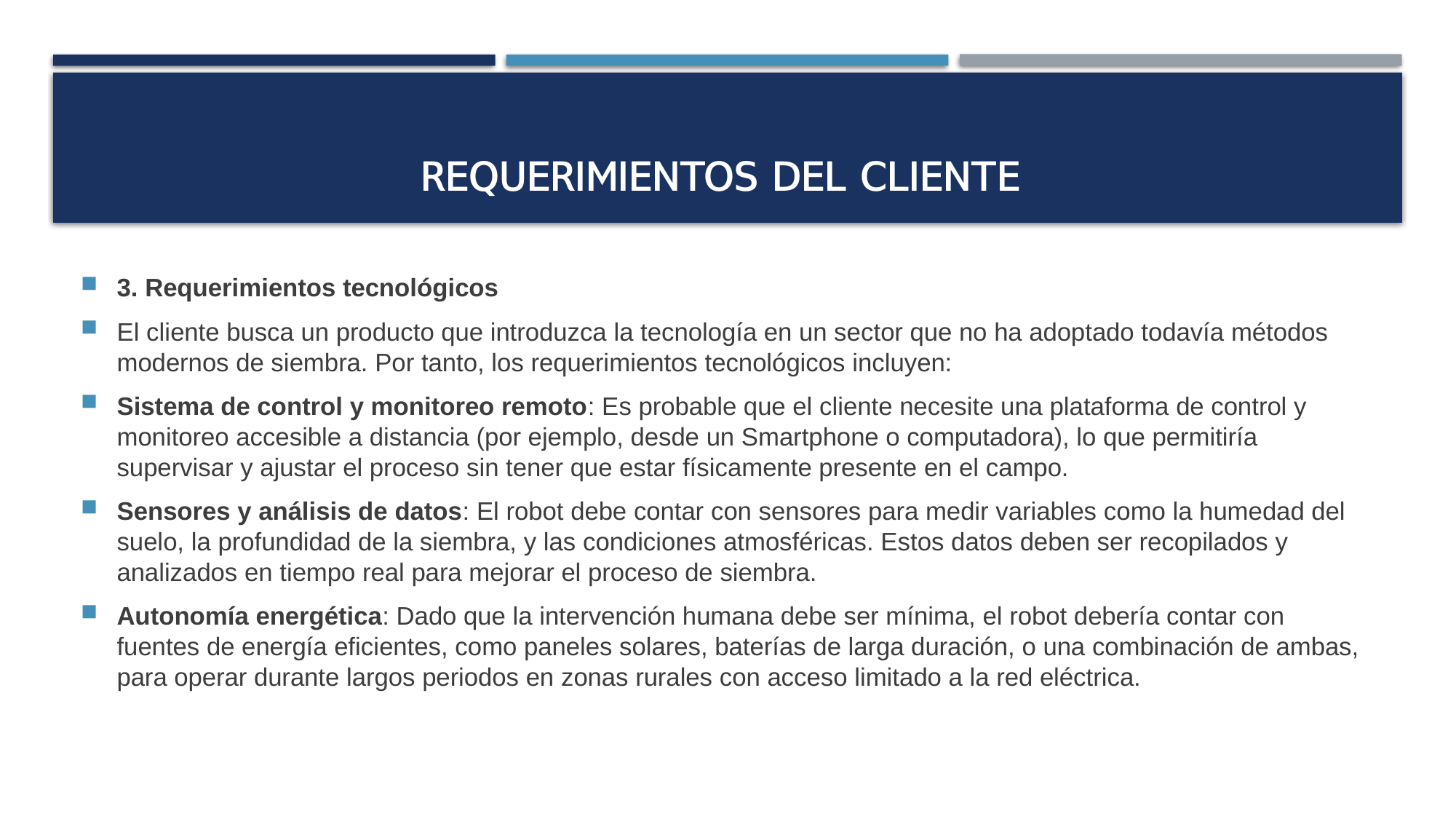

# Requerimientos del cliente
3. Requerimientos tecnológicos
El cliente busca un producto que introduzca la tecnología en un sector que no ha adoptado todavía métodos modernos de siembra. Por tanto, los requerimientos tecnológicos incluyen:
Sistema de control y monitoreo remoto: Es probable que el cliente necesite una plataforma de control y monitoreo accesible a distancia (por ejemplo, desde un Smartphone o computadora), lo que permitiría supervisar y ajustar el proceso sin tener que estar físicamente presente en el campo.
Sensores y análisis de datos: El robot debe contar con sensores para medir variables como la humedad del suelo, la profundidad de la siembra, y las condiciones atmosféricas. Estos datos deben ser recopilados y analizados en tiempo real para mejorar el proceso de siembra.
Autonomía energética: Dado que la intervención humana debe ser mínima, el robot debería contar con fuentes de energía eficientes, como paneles solares, baterías de larga duración, o una combinación de ambas, para operar durante largos periodos en zonas rurales con acceso limitado a la red eléctrica.